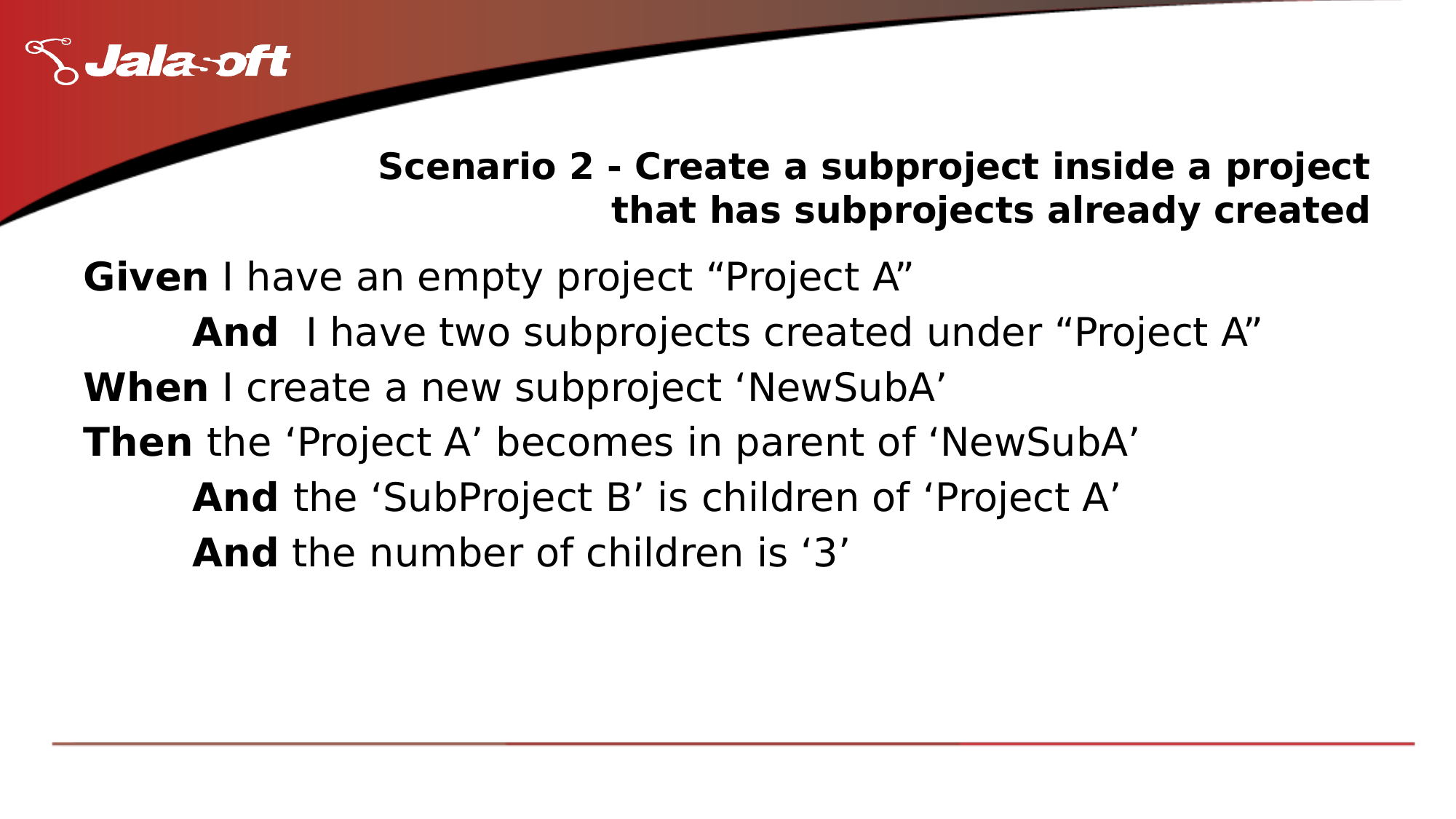

# Scenario 2 - Create a subproject inside a project that has subprojects already created
Given I have an empty project “Project A”
	And  I have two subprojects created under “Project A”
When I create a new subproject ‘NewSubA’
Then the ‘Project A’ becomes in parent of ‘NewSubA’
	And the ‘SubProject B’ is children of ‘Project A’
	And the number of children is ‘3’